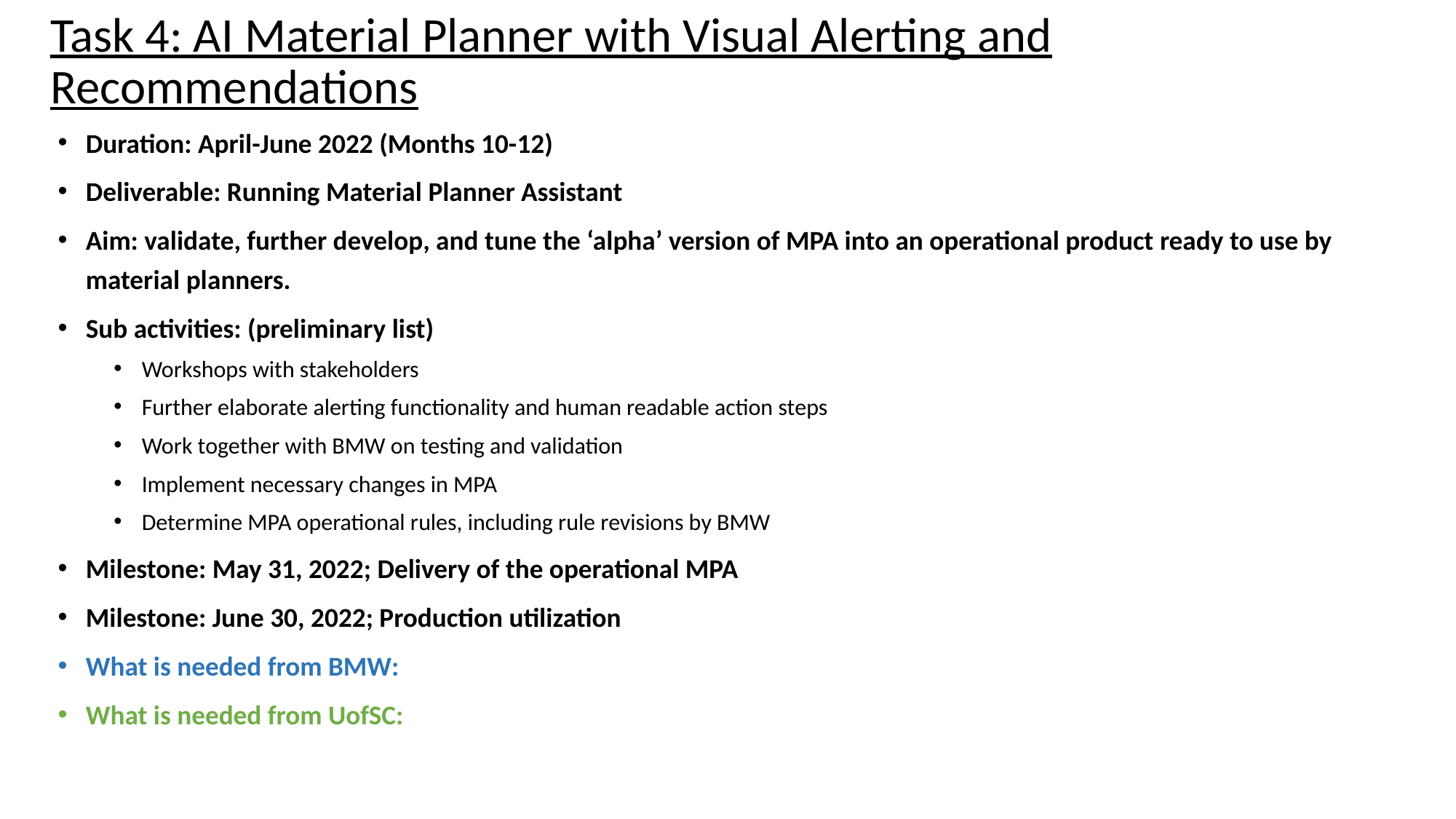

# Task 4: AI Material Planner with Visual Alerting and Recommendations
Duration: April-June 2022 (Months 10-12)
Deliverable: Running Material Planner Assistant
Aim: validate, further develop, and tune the ‘alpha’ version of MPA into an operational product ready to use by material planners.
Sub activities: (preliminary list)
Workshops with stakeholders
Further elaborate alerting functionality and human readable action steps
Work together with BMW on testing and validation
Implement necessary changes in MPA
Determine MPA operational rules, including rule revisions by BMW
Milestone: May 31, 2022; Delivery of the operational MPA
Milestone: June 30, 2022; Production utilization
What is needed from BMW:
What is needed from UofSC: